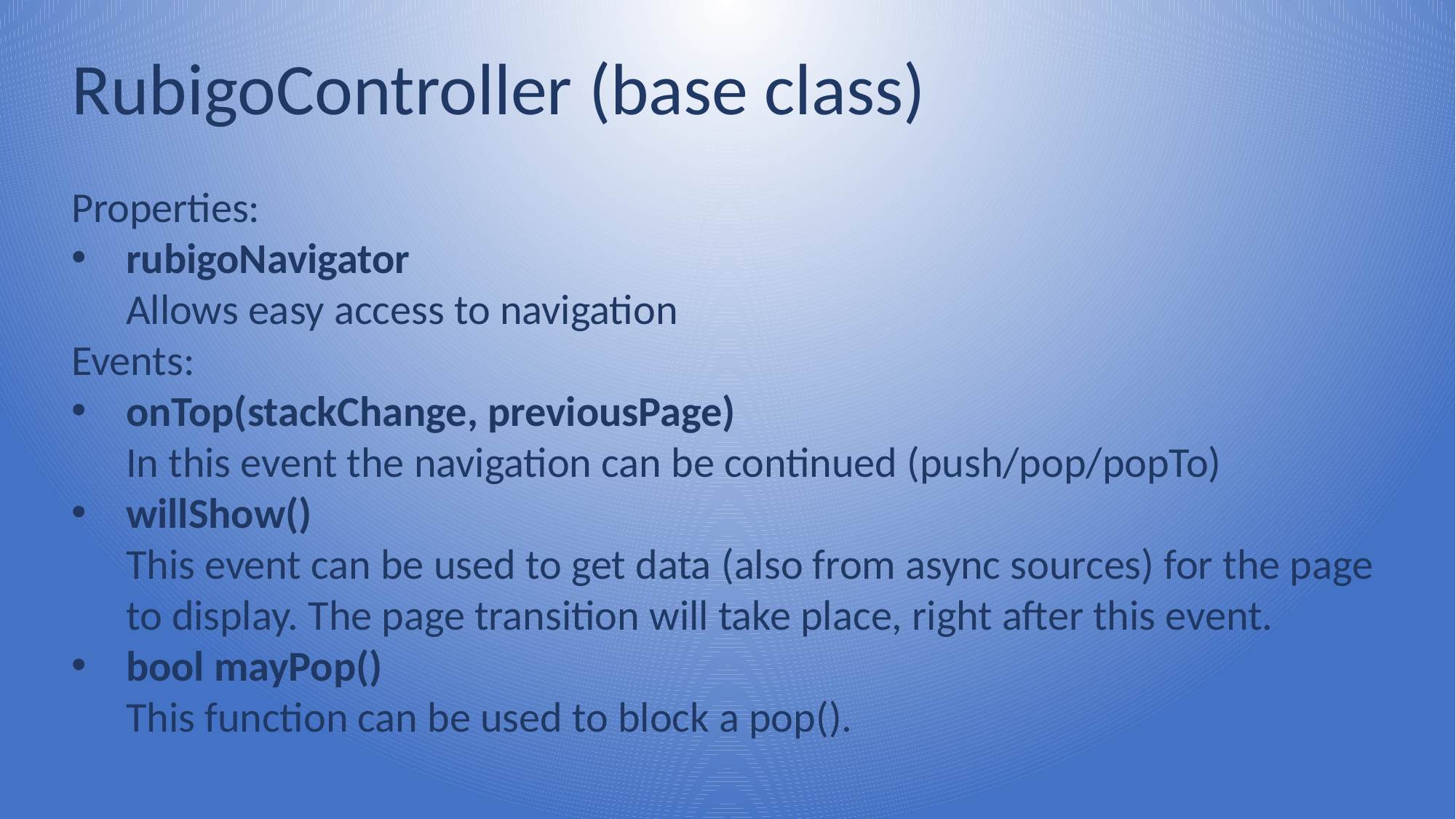

RubigoController (base class)

Properties:
rubigoNavigator
Allows easy access to navigation
Events:
onTop(stackChange, previousPage)
In this event the navigation can be continued (push/pop/popTo)
willShow()
This event can be used to get data (also from async sources) for the page to display. The page transition will take place, right after this event.
bool mayPop()
This function can be used to block a pop().